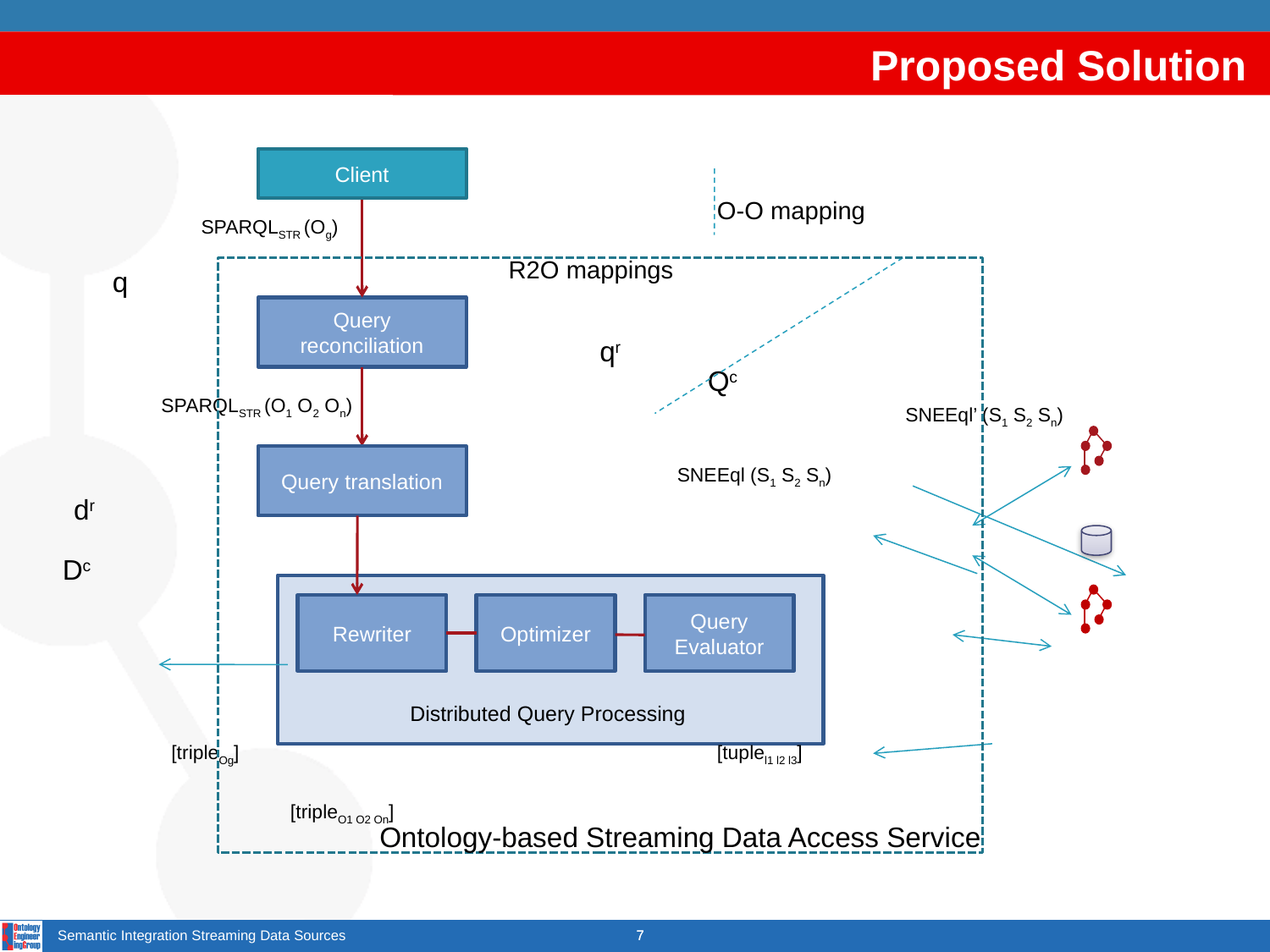

Proposed Solution
Client
O-O mapping
SPARQLSTR (Og)
R2O mappings
q

Query reconciliation
qr
Qc
SPARQLSTR (O1 O2 On)
SNEEql’ (S1 S2 Sn)

Query translation
SNEEql (S1 S2 Sn)
dr

Dc
Rewriter

Rewriter
Optimizer
Query Evaluator
Distributed Query Processing
[tripleOg]
[tuplel1 l2 l3]
[tripleO1 O2 On]
Ontology-based Streaming Data Access Service
Semantic Integration Streaming Data Sources

7
7